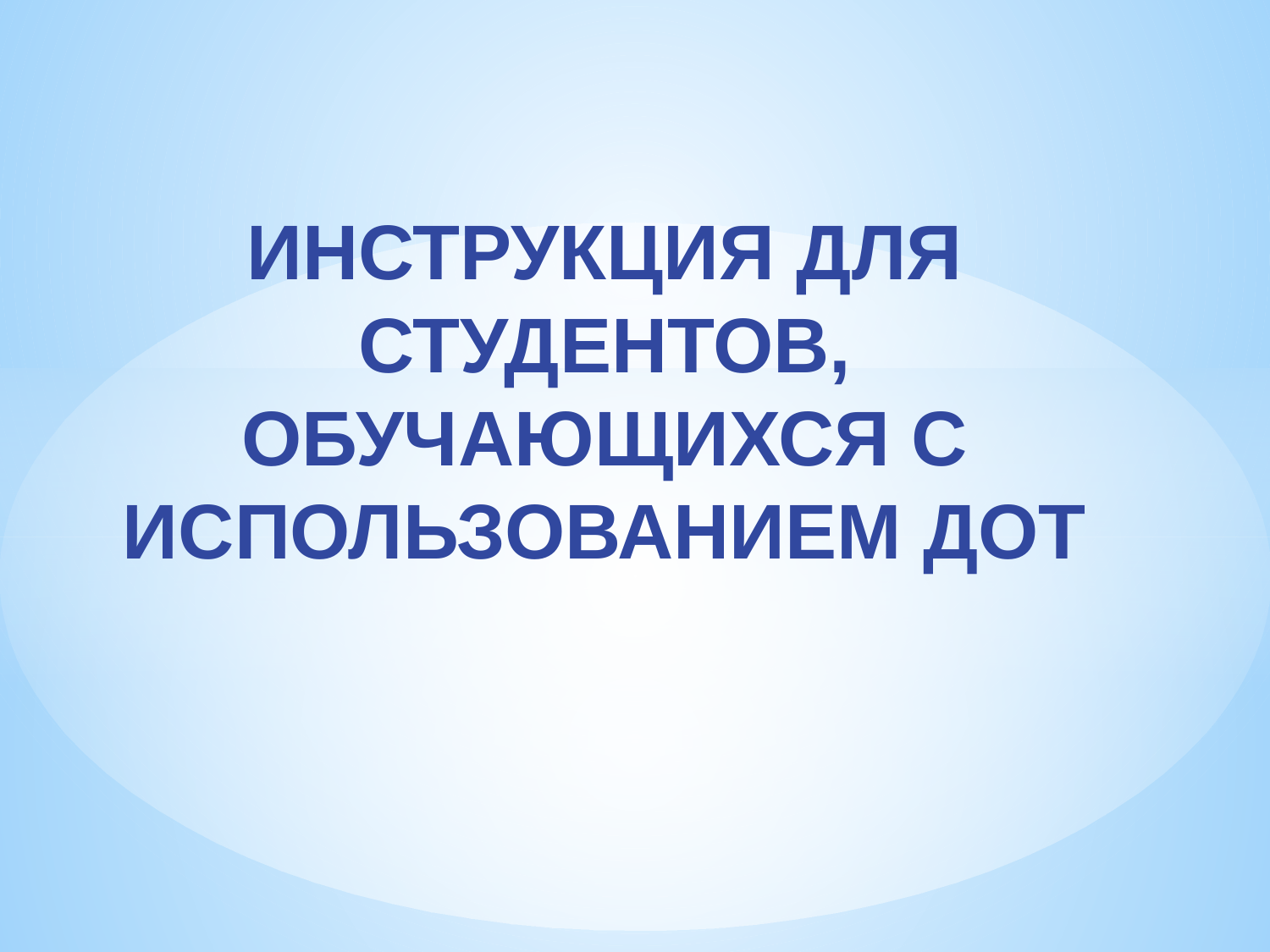

ИНСТРУКЦИЯ ДЛЯ СТУДЕНТОВ, ОБУЧАЮЩИХСЯ С ИСПОЛЬЗОВАНИЕМ ДОТ